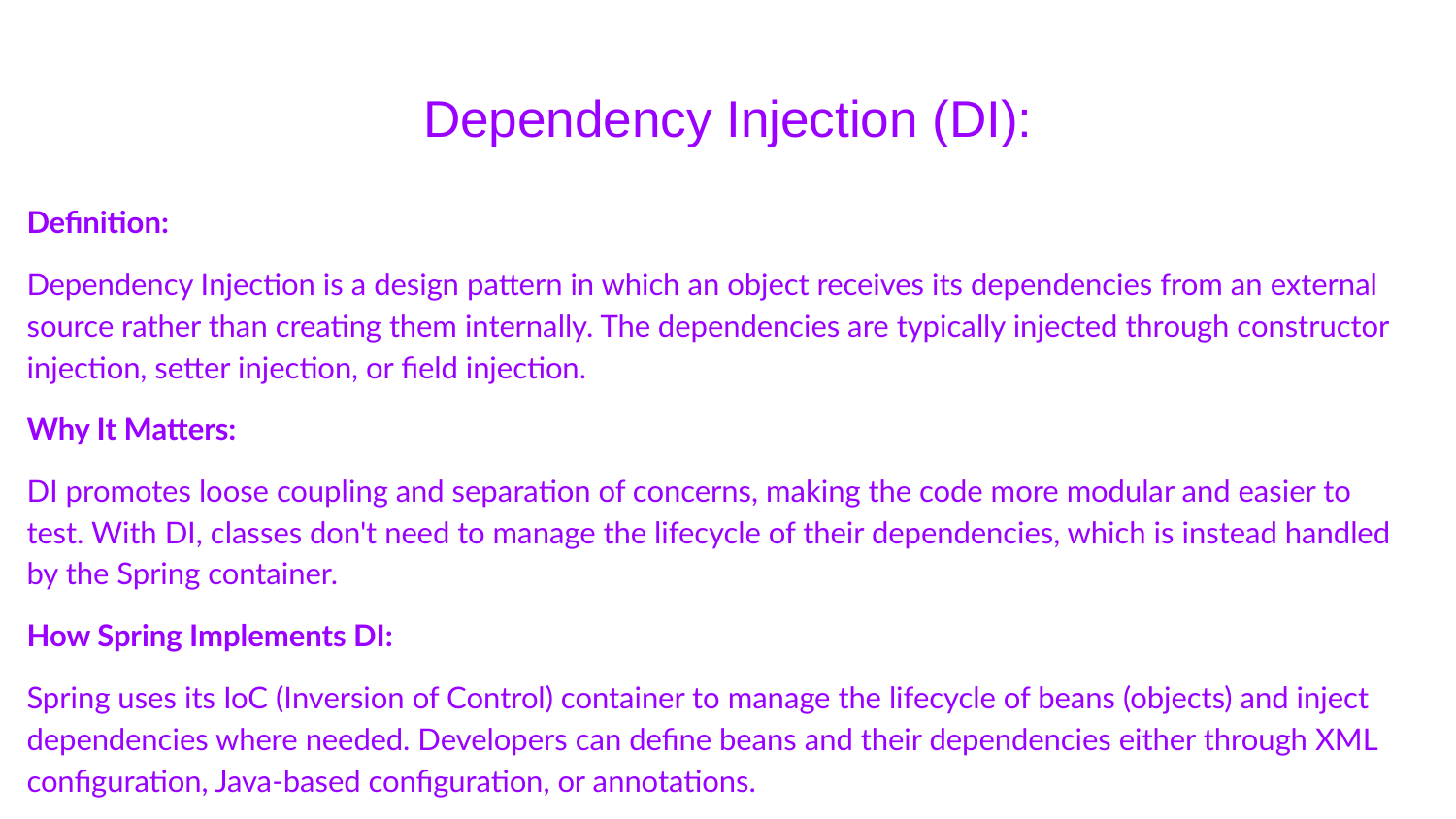

# Dependency Injection (DI):

Definition:
Dependency Injection is a design pattern in which an object receives its dependencies from an external source rather than creating them internally. The dependencies are typically injected through constructor injection, setter injection, or field injection.
Why It Matters:
DI promotes loose coupling and separation of concerns, making the code more modular and easier to test. With DI, classes don't need to manage the lifecycle of their dependencies, which is instead handled by the Spring container.
How Spring Implements DI:
Spring uses its IoC (Inversion of Control) container to manage the lifecycle of beans (objects) and inject dependencies where needed. Developers can define beans and their dependencies either through XML configuration, Java-based configuration, or annotations.